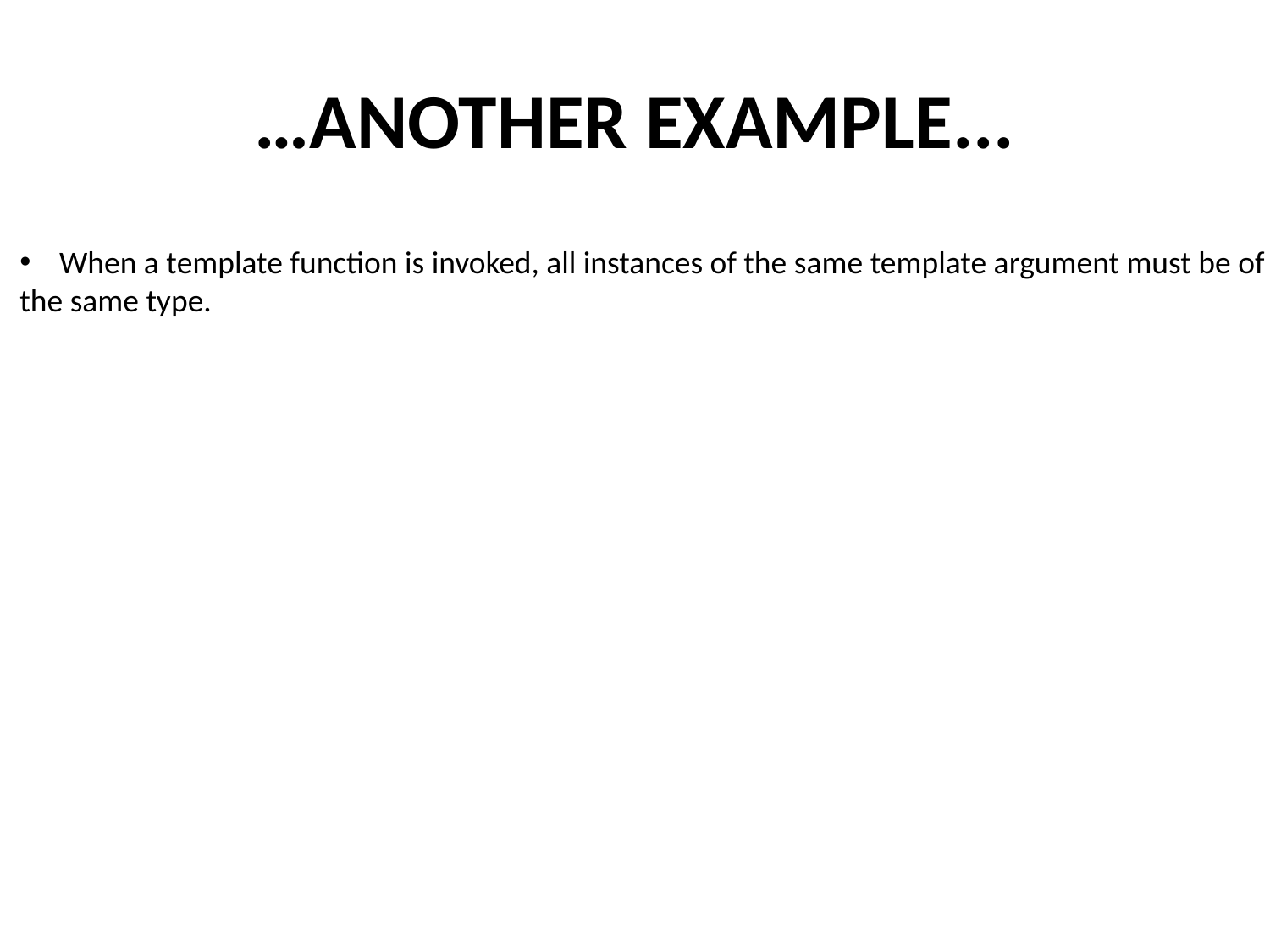

# …ANOTHER EXAMPLE...
When a template function is invoked, all instances of the same template argument must be of
the same type.